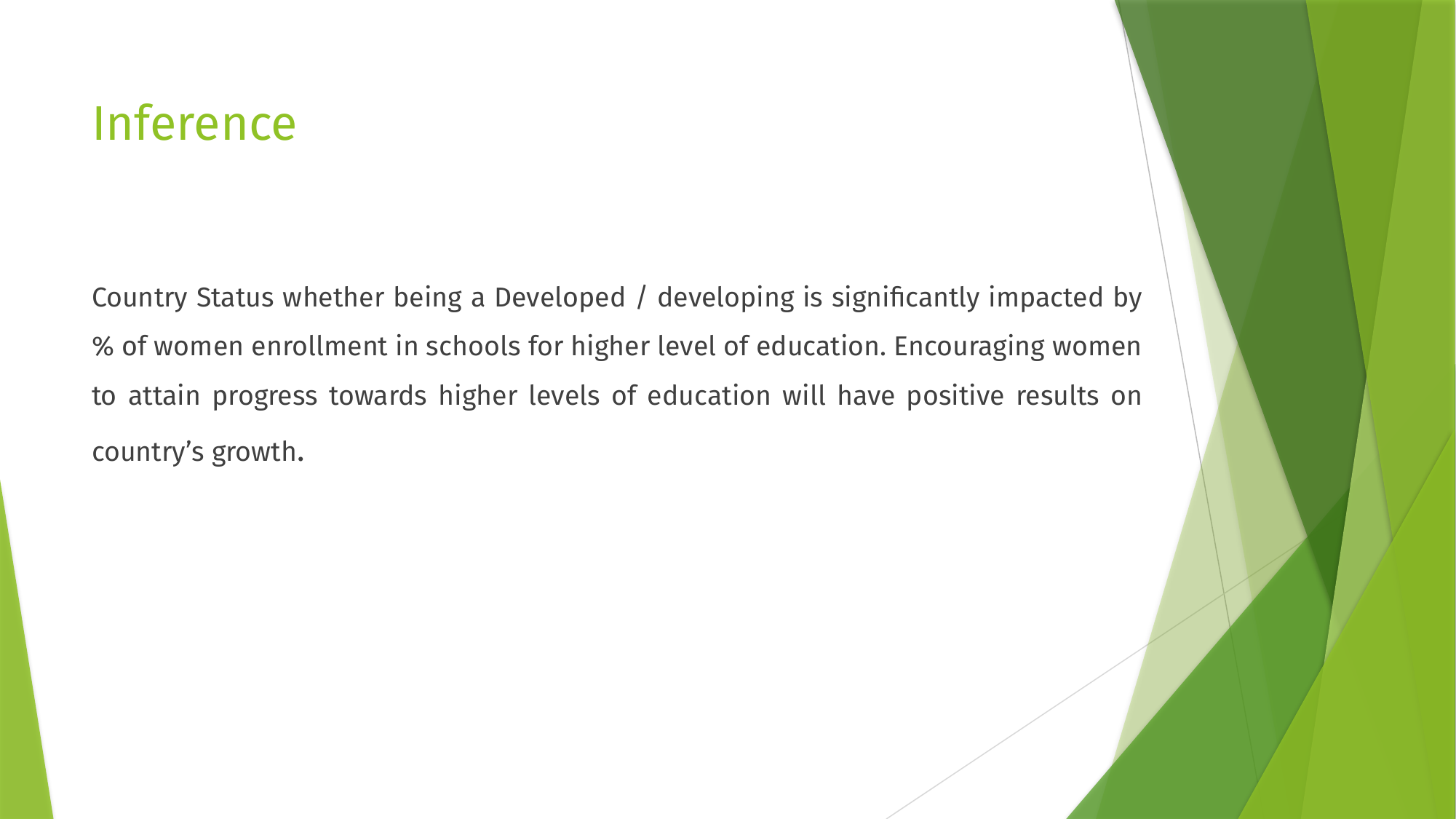

# Inference

Country Status whether being a Developed / developing is significantly impacted by % of women enrollment in schools for higher level of education. Encouraging women to attain progress towards higher levels of education will have positive results on country’s growth.